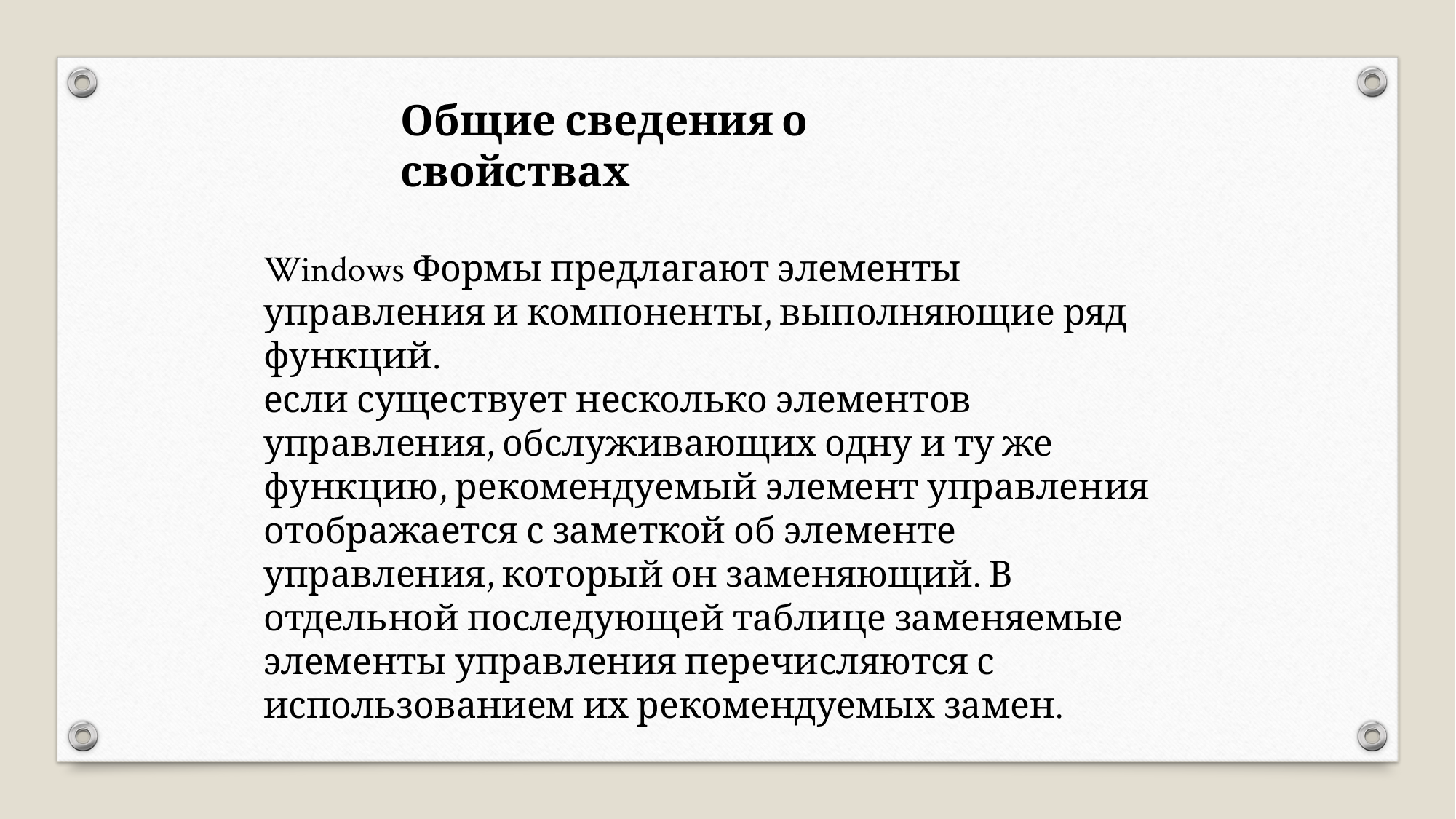

Общие сведения о свойствах

Windows Формы предлагают элементы управления и компоненты, выполняющие ряд функций.
если существует несколько элементов управления, обслуживающих одну и ту же функцию, рекомендуемый элемент управления отображается с заметкой об элементе управления, который он заменяющий. В отдельной последующей таблице заменяемые элементы управления перечисляются с использованием их рекомендуемых замен.